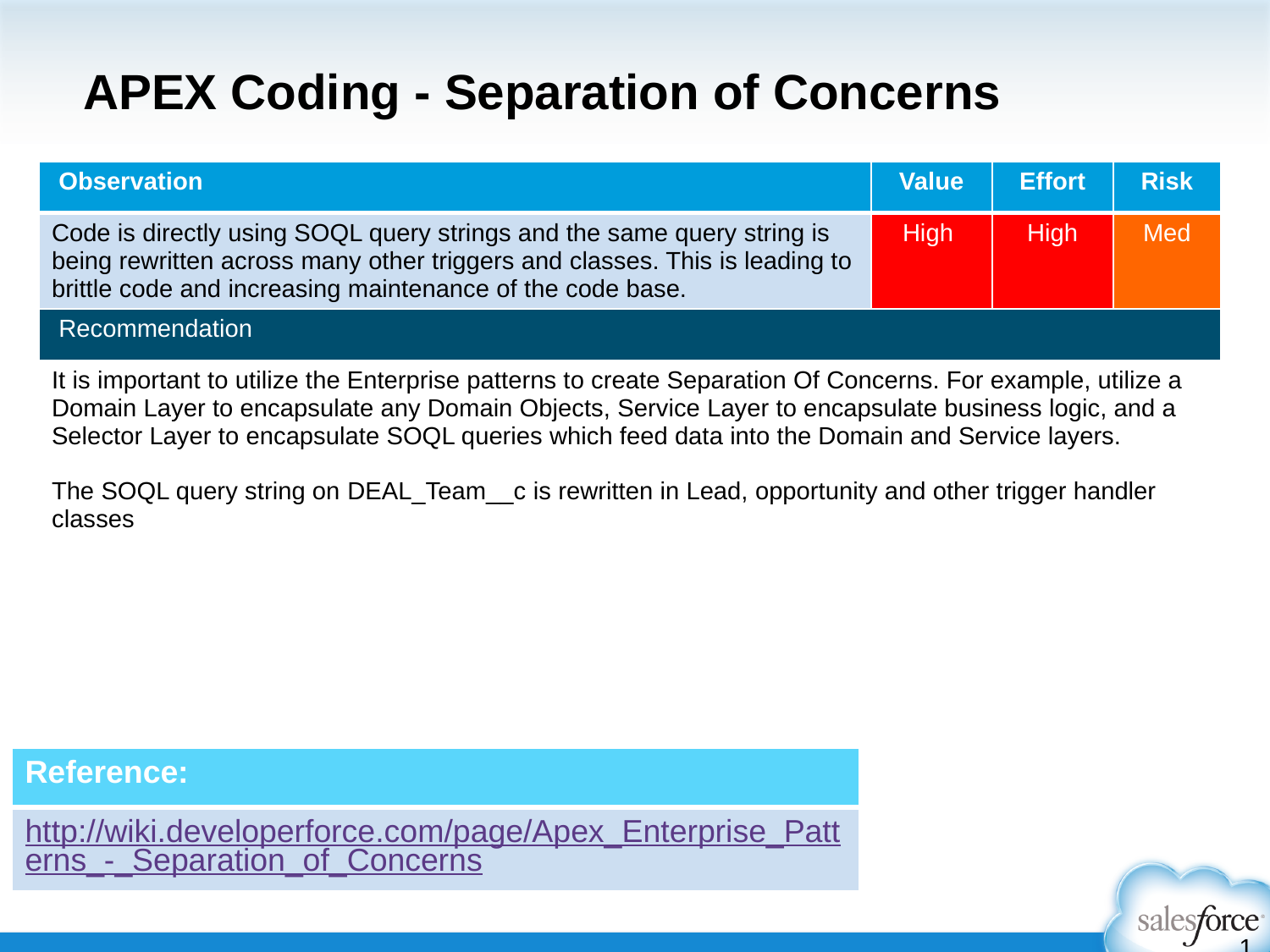

# APEX Coding - Separation of Concerns
| Observation | Value | Effort | Risk |
| --- | --- | --- | --- |
| Code is directly using SOQL query strings and the same query string is being rewritten across many other triggers and classes. This is leading to brittle code and increasing maintenance of the code base. | High | High | Med |
| Recommendation |  |  |  |
| It is important to utilize the Enterprise patterns to create Separation Of Concerns. For example, utilize a Domain Layer to encapsulate any Domain Objects, Service Layer to encapsulate business logic, and a Selector Layer to encapsulate SOQL queries which feed data into the Domain and Service layers. The SOQL query string on DEAL\_Team\_\_c is rewritten in Lead, opportunity and other trigger handler classes |  |  |  |
| Reference: |
| --- |
| http://wiki.developerforce.com/page/Apex\_Enterprise\_Patterns\_-\_Separation\_of\_Concerns |
17